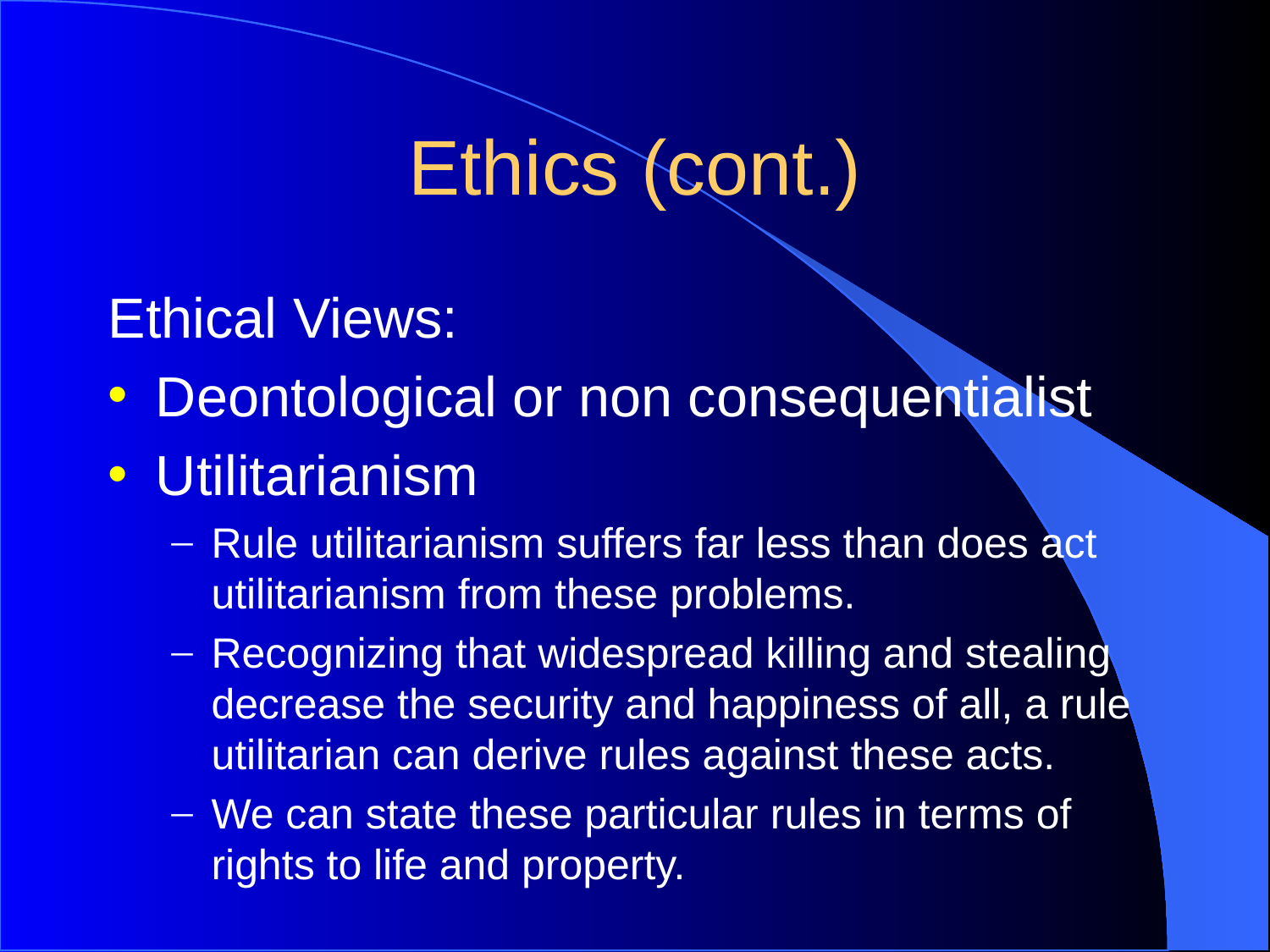

# Ethics (cont.)
Ethical Views:
Deontological or non consequentialist
Utilitarianism
Rule utilitarianism suffers far less than does act utilitarianism from these problems.
Recognizing that widespread killing and stealing decrease the security and happiness of all, a rule utilitarian can derive rules against these acts.
We can state these particular rules in terms of rights to life and property.